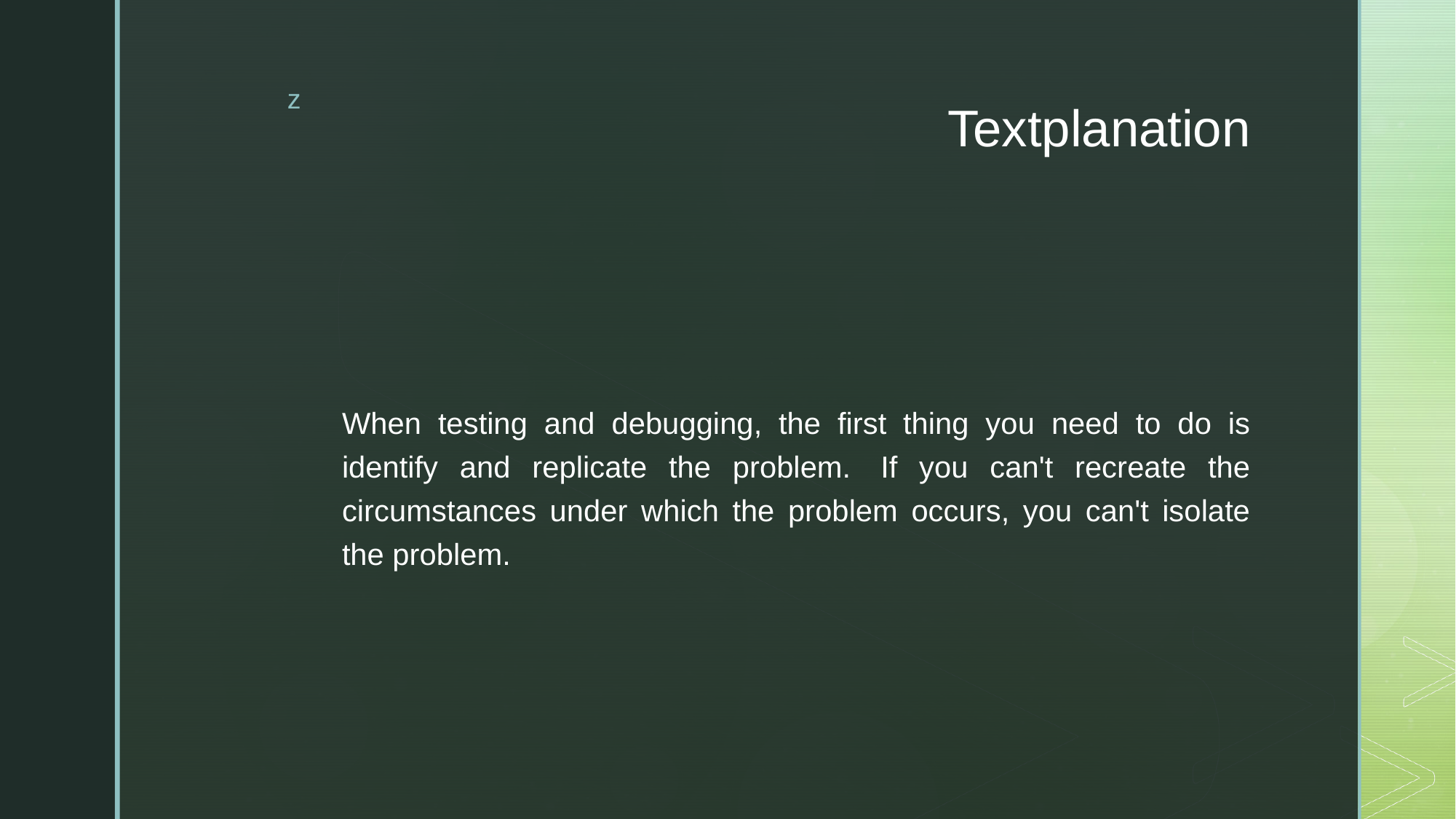

# Textplanation
When testing and debugging, the first thing you need to do is identify and replicate the problem.  If you can't recreate the circumstances under which the problem occurs, you can't isolate the problem.